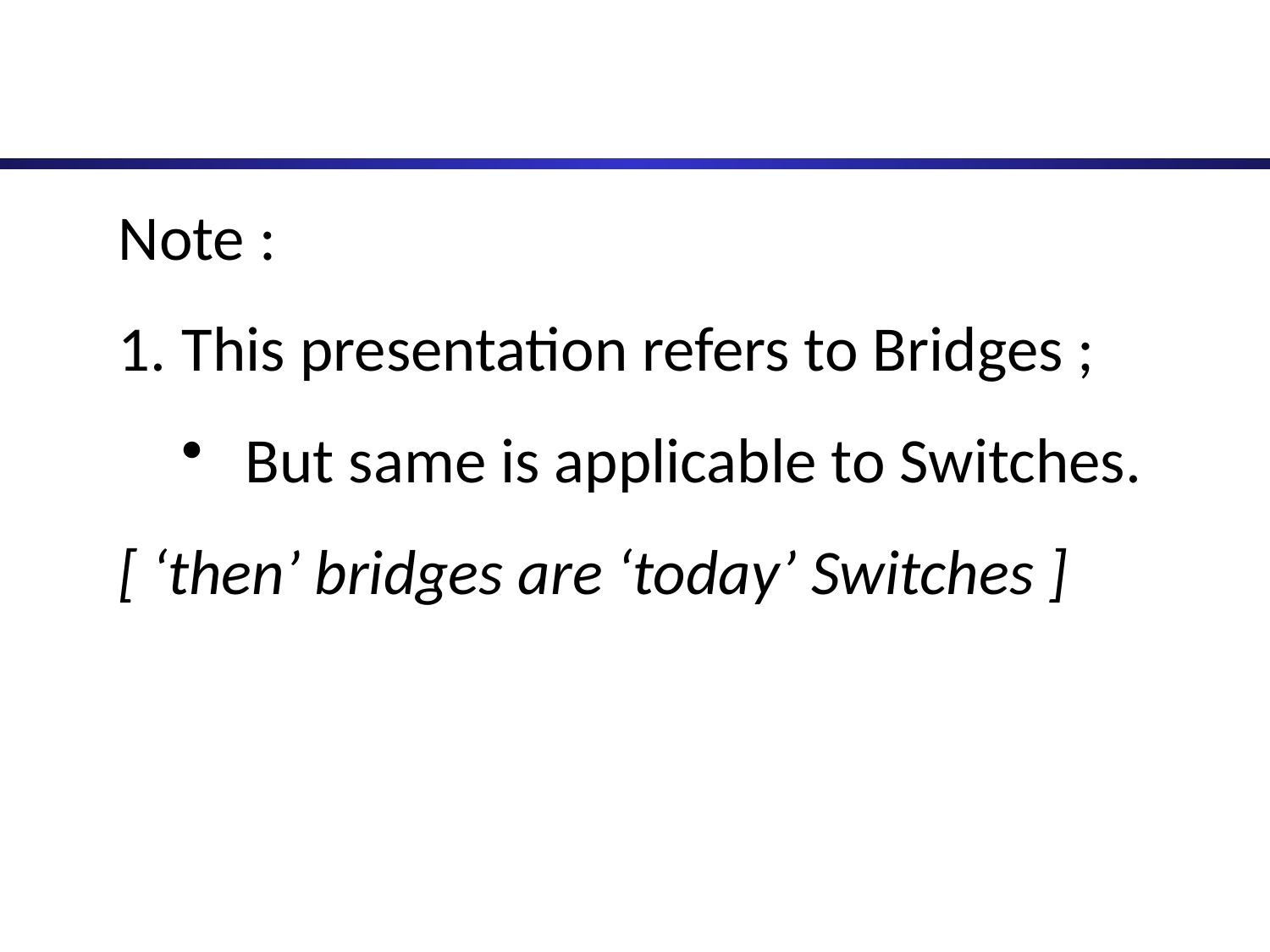

#
Note :
This presentation refers to Bridges ;
But same is applicable to Switches.
[ ‘then’ bridges are ‘today’ Switches ]